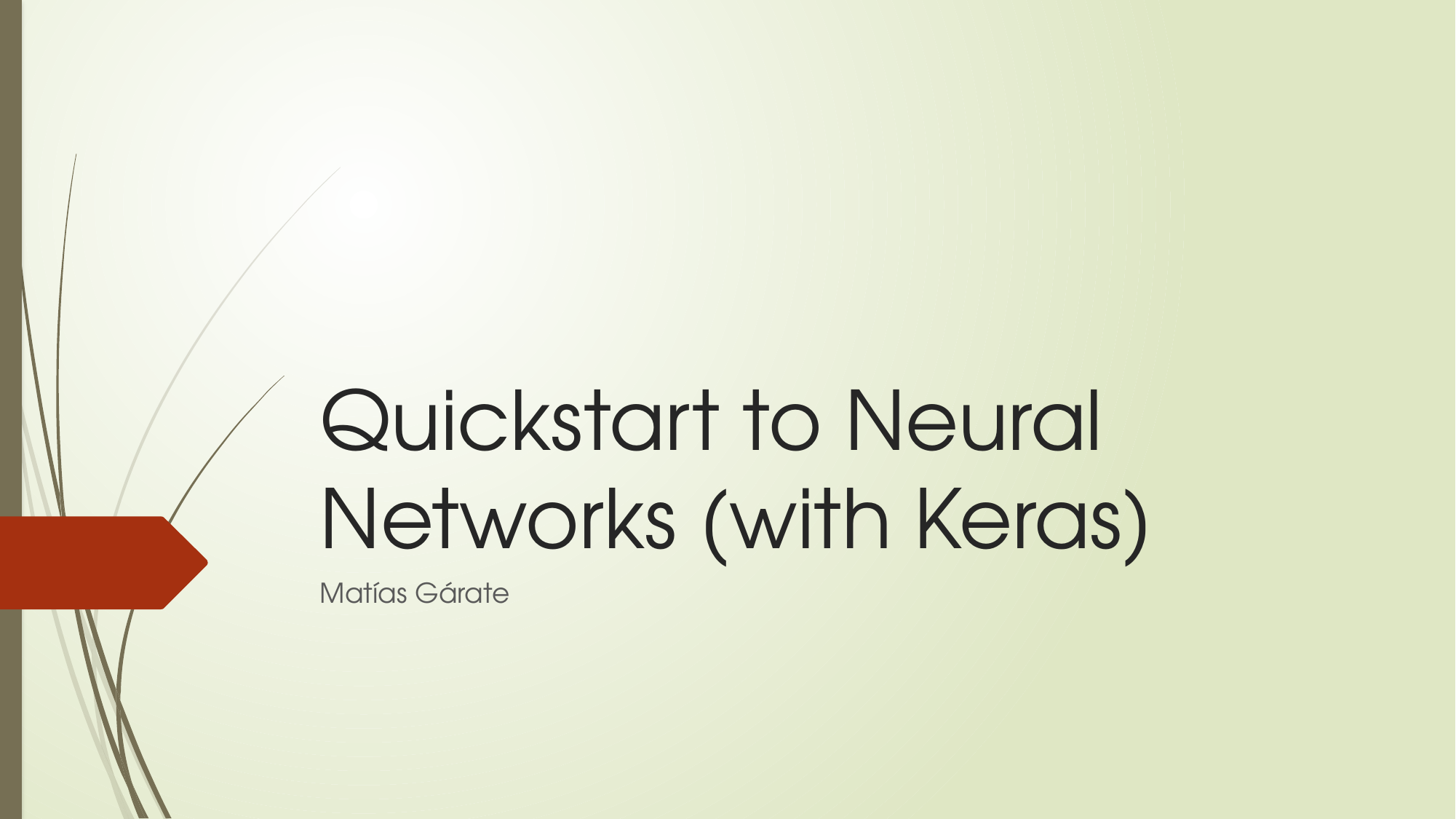

# Quickstart to Neural Networks (with Keras)
Matías Gárate